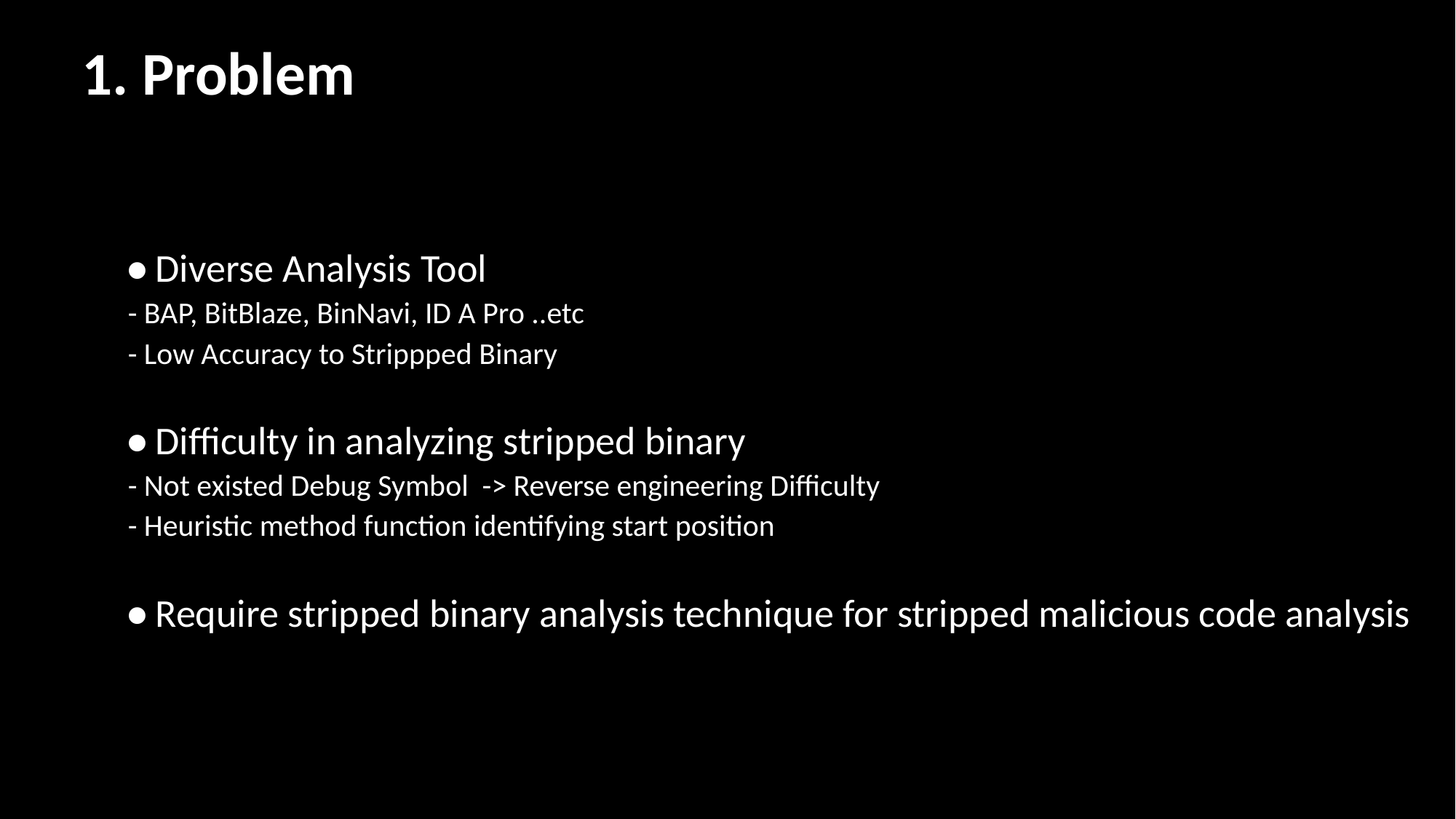

1. Problem
# ⦁ Diverse Analysis Tool - BAP, BitBlaze, BinNavi, ID A Pro ..etc - Low Accuracy to Strippped Binary ⦁ Difficulty in analyzing stripped binary - Not existed Debug Symbol  -> Reverse engineering Difficulty - Heuristic method function identifying start position ⦁ Require stripped binary analysis technique for stripped malicious code analysis